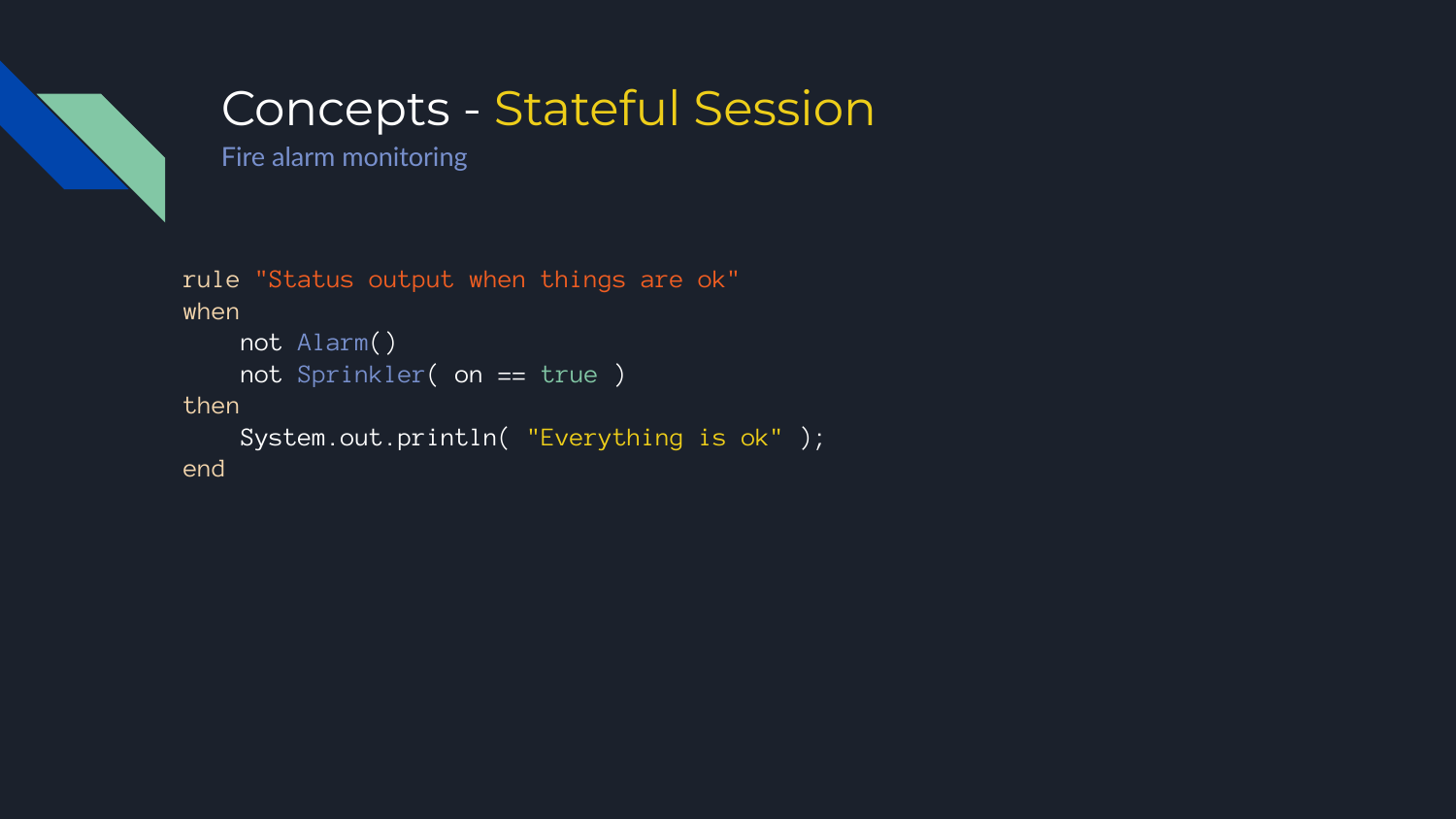

# Concepts - Stateful Session
Fire alarm monitoring
rule "Status output when things are ok"
when
    not Alarm()
    not Sprinkler( on == true )
then
    System.out.println( "Everything is ok" );
end